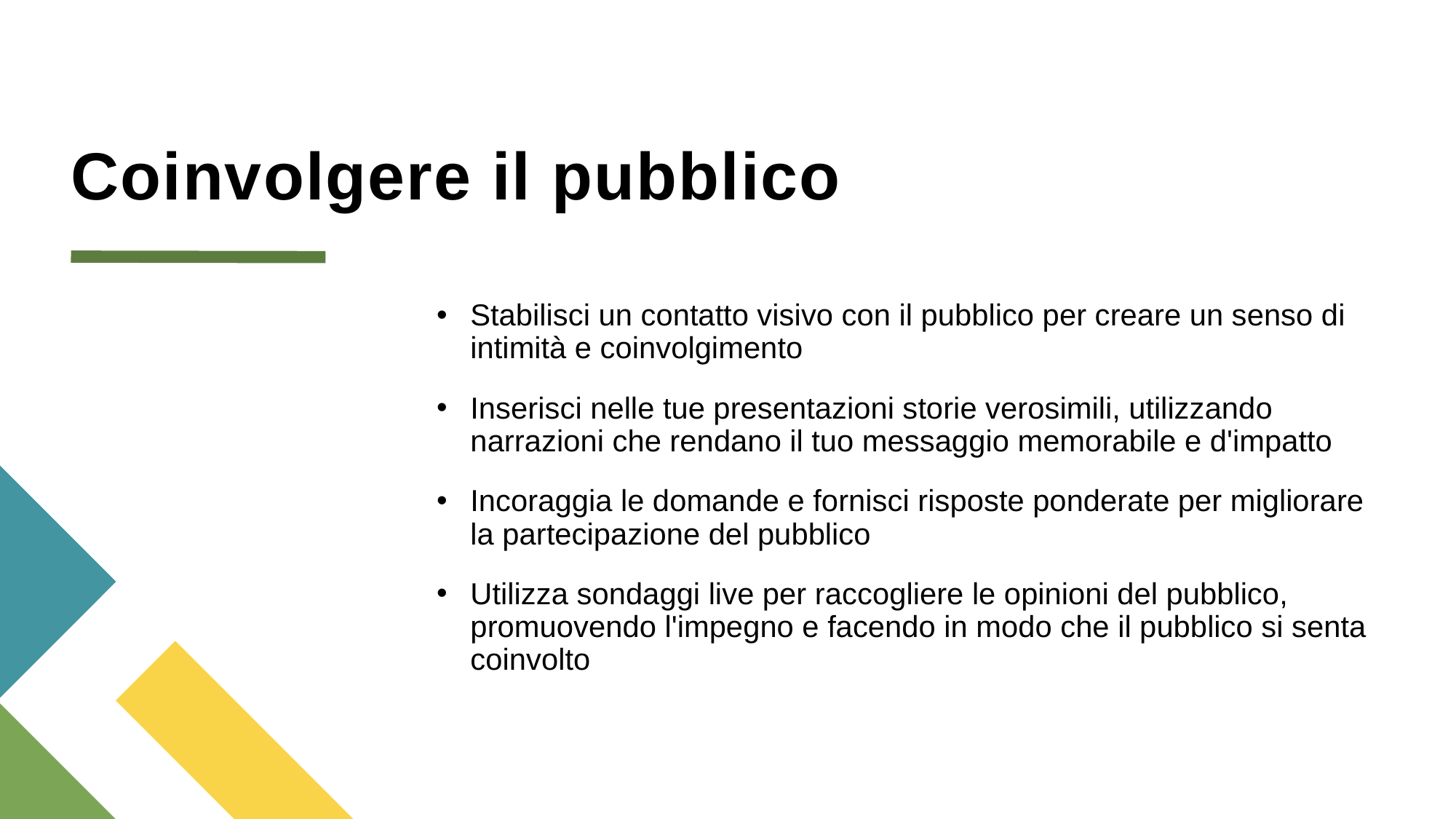

# Coinvolgere il pubblico
Stabilisci un contatto visivo con il pubblico per creare un senso di intimità e coinvolgimento
Inserisci nelle tue presentazioni storie verosimili, utilizzando narrazioni che rendano il tuo messaggio memorabile e d'impatto
Incoraggia le domande e fornisci risposte ponderate per migliorare la partecipazione del pubblico
Utilizza sondaggi live per raccogliere le opinioni del pubblico, promuovendo l'impegno e facendo in modo che il pubblico si senta coinvolto